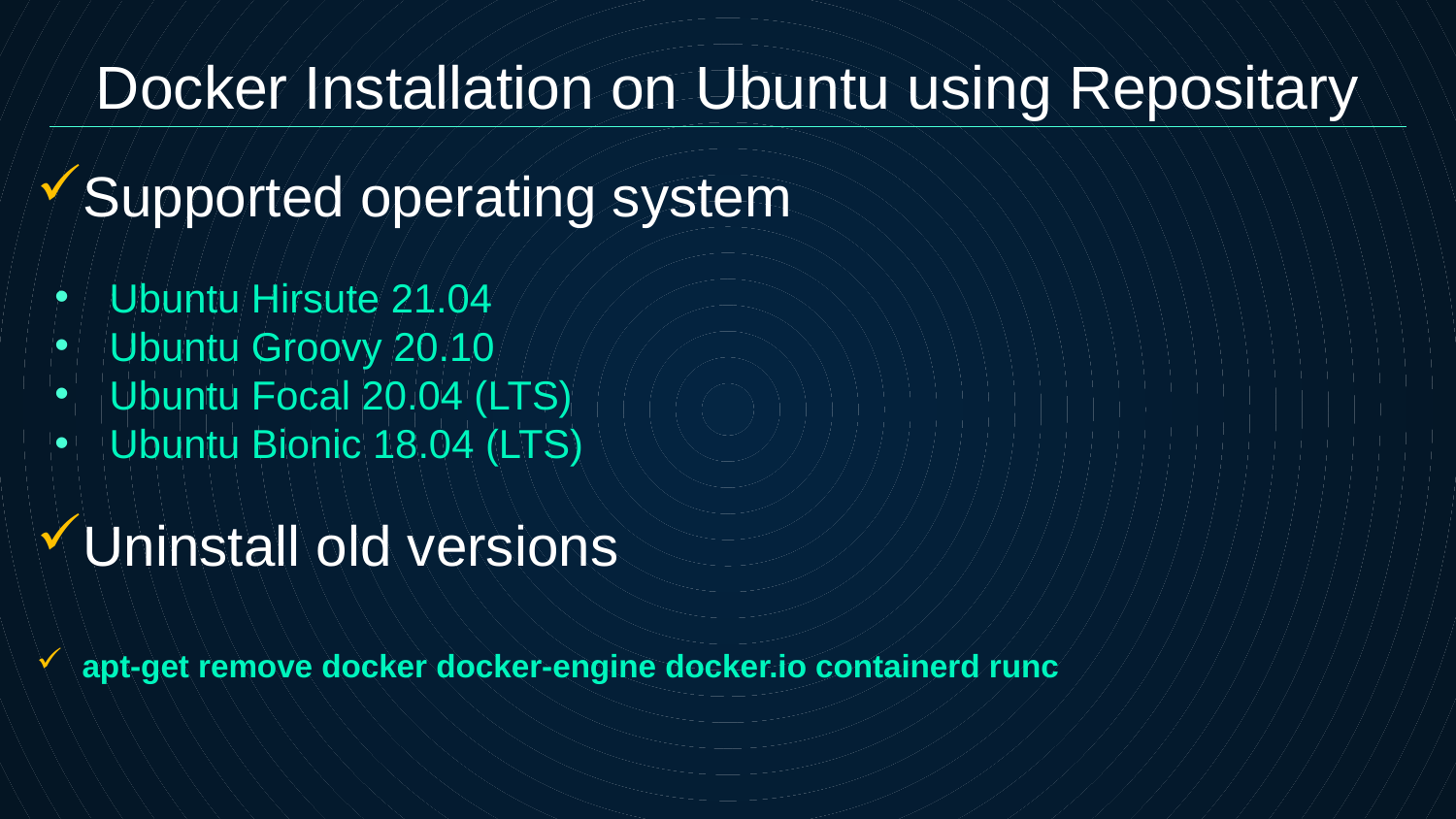

# Docker Installation on Ubuntu using Repositary
Supported operating system

Ubuntu Hirsute 21.04
Ubuntu Groovy 20.10
Ubuntu Focal 20.04 (LTS)
Ubuntu Bionic 18.04 (LTS)

Uninstall old versions

apt-get remove docker docker-engine docker.io containerd runc